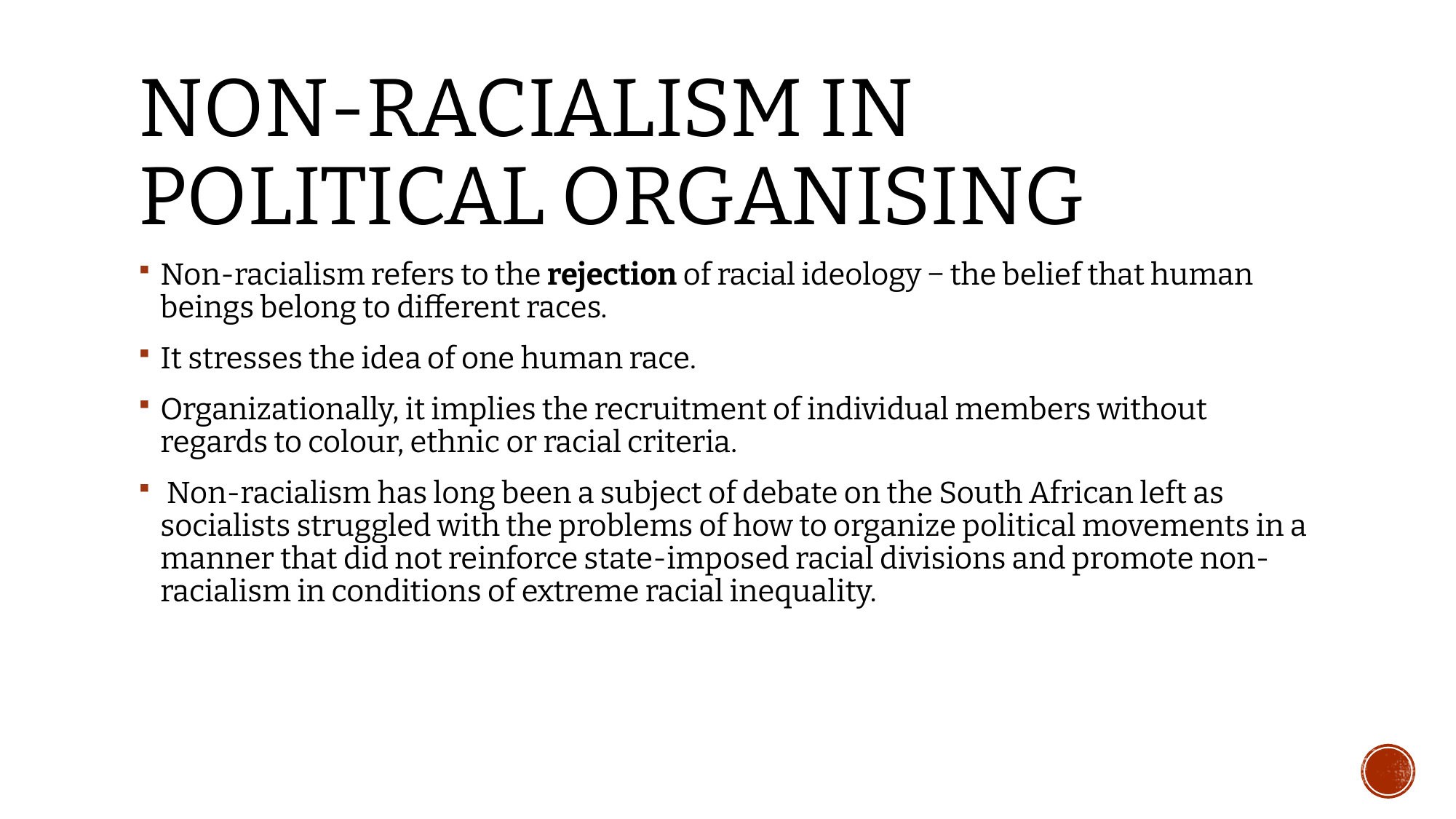

# Non-racialism in political organising
Non-racialism refers to the rejection of racial ideology − the belief that human beings belong to different races.
It stresses the idea of one human race.
Organizationally, it implies the recruitment of individual members without regards to colour, ethnic or racial criteria.
 Non-racialism has long been a subject of debate on the South African left as socialists struggled with the problems of how to organize political movements in a manner that did not reinforce state-imposed racial divisions and promote non-racialism in conditions of extreme racial inequality.